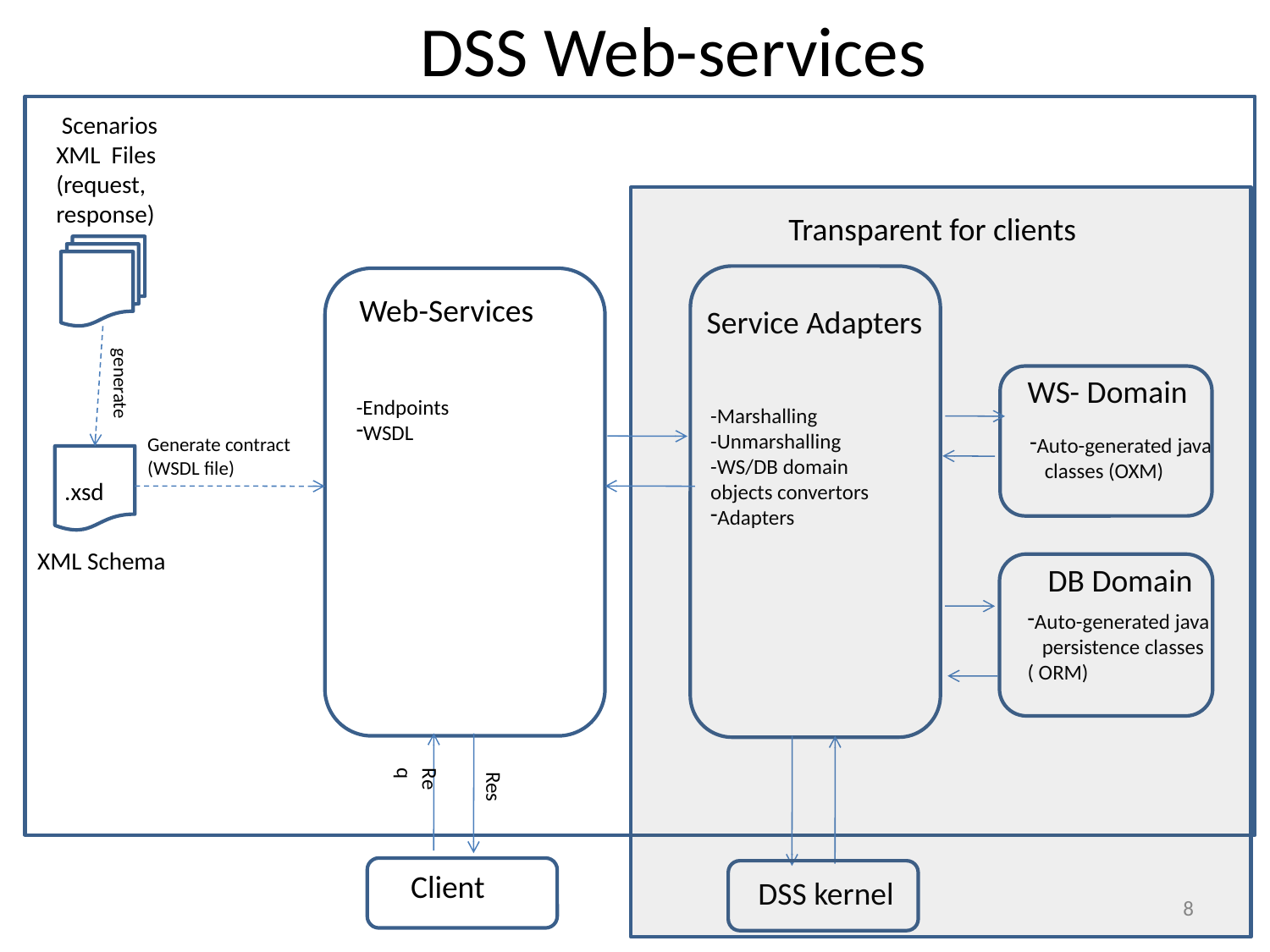

DSS Web-services

 Scenarios XML  Files (request, response)

Transparent for clients

Web-Services
-Endpoints
WSDL
Service Adapters
-Marshalling
-Unmarshalling
-WS/DB domain objects convertors
Adapters
generate
WS- Domain

Generate contract
(WSDL file)
Auto-generated java
   classes (OXM)
.
.xsd
XML Schema

     DB Domain
Auto-generated java
   persistence classes ( ORM)
Req
Res

 Client

DSS kernel
8